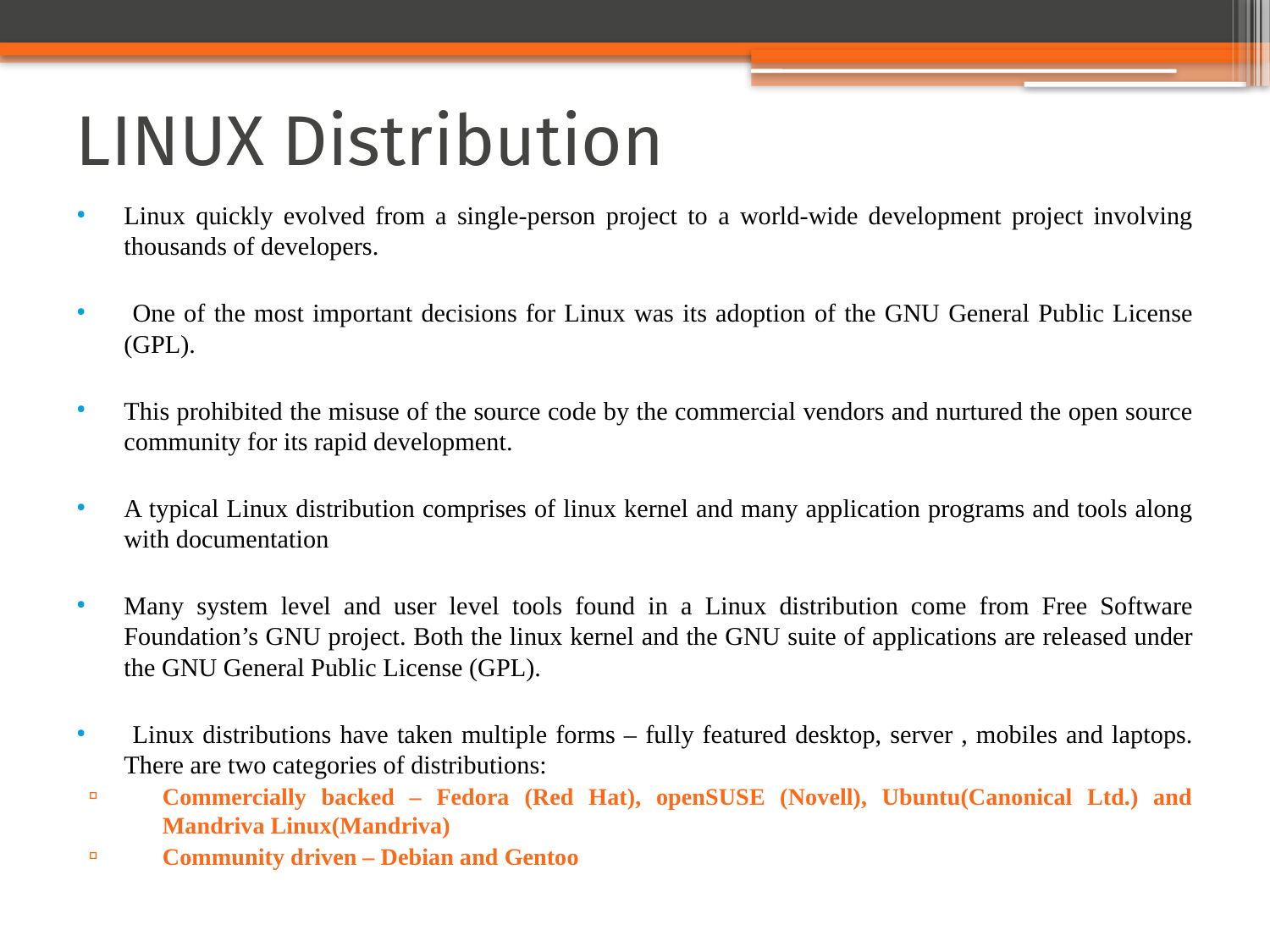

# LINUX Distribution
Linux quickly evolved from a single-person project to a world-wide development project involving thousands of developers.

 One of the most important decisions for Linux was its adoption of the GNU General Public License (GPL).

This prohibited the misuse of the source code by the commercial vendors and nurtured the open source community for its rapid development.

A typical Linux distribution comprises of linux kernel and many application programs and tools along with documentation

Many system level and user level tools found in a Linux distribution come from Free Software Foundation’s GNU project. Both the linux kernel and the GNU suite of applications are released under the GNU General Public License (GPL).

 Linux distributions have taken multiple forms – fully featured desktop, server , mobiles and laptops. There are two categories of distributions:
Commercially backed – Fedora (Red Hat), openSUSE (Novell), Ubuntu(Canonical Ltd.) and Mandriva Linux(Mandriva)
Community driven – Debian and Gentoo